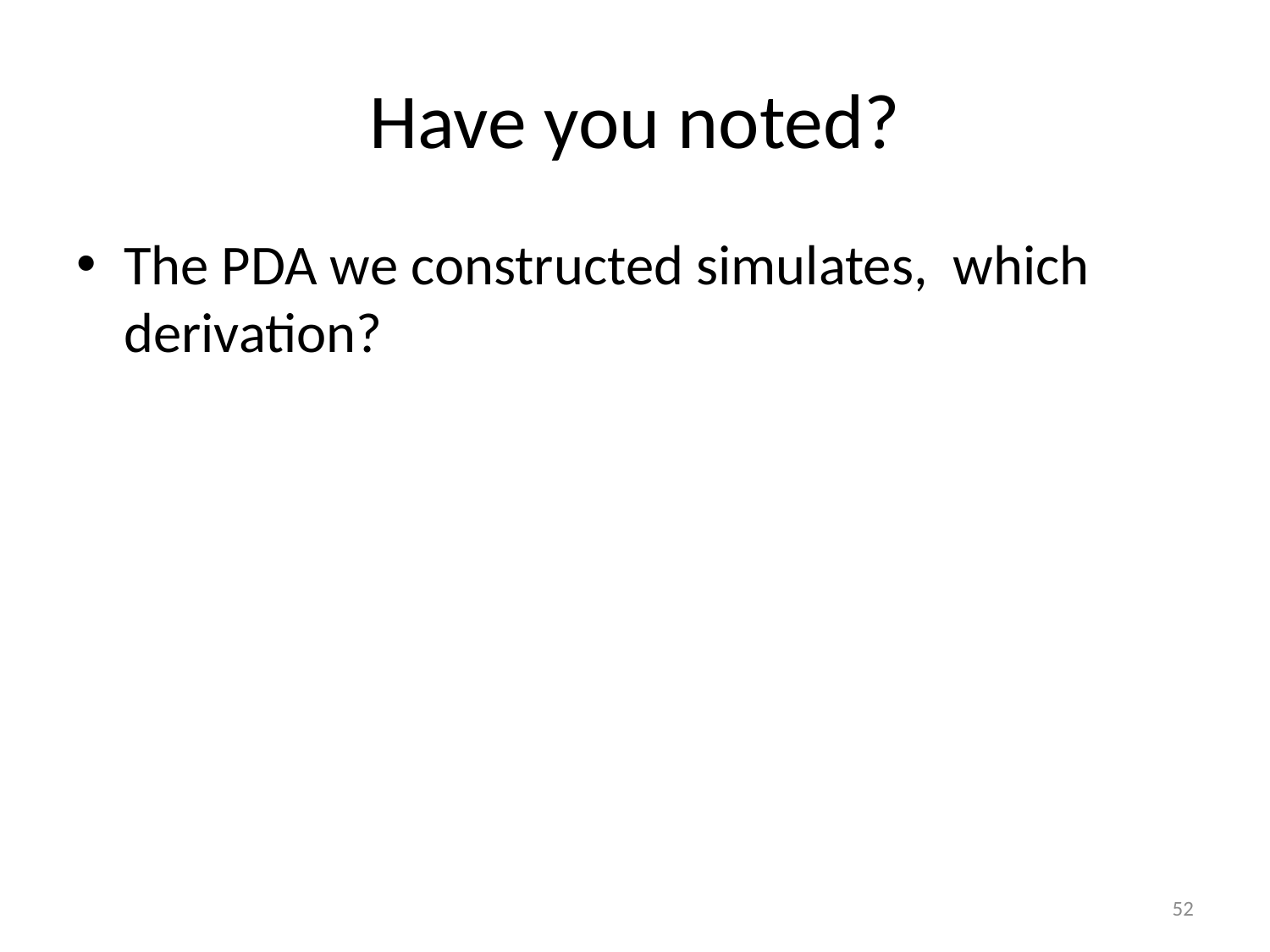

# Have you noted?
The PDA we constructed simulates,  which  derivation?
52